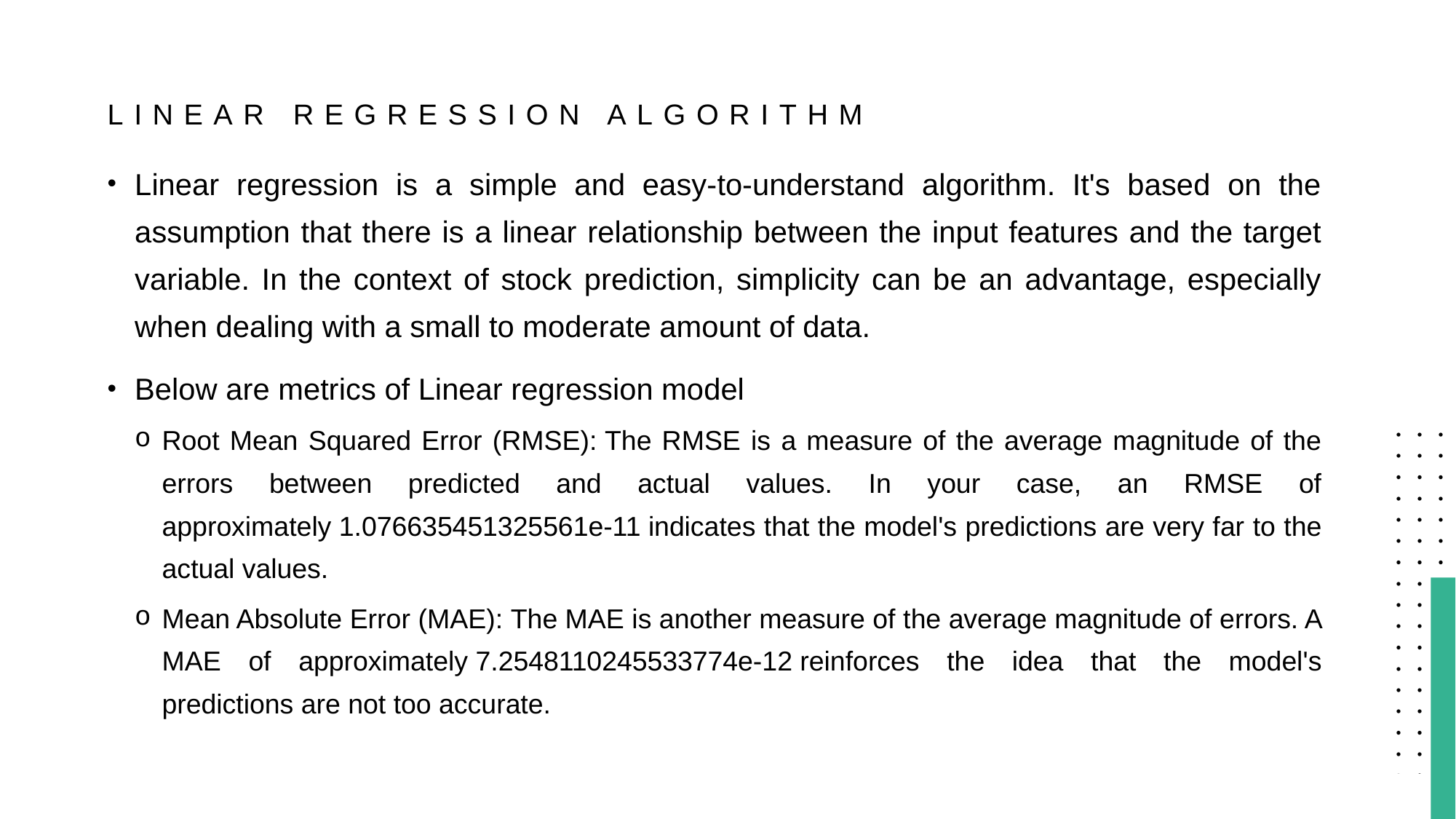

# Linear Regression algorithm
Linear regression is a simple and easy-to-understand algorithm. It's based on the assumption that there is a linear relationship between the input features and the target variable. In the context of stock prediction, simplicity can be an advantage, especially when dealing with a small to moderate amount of data.
Below are metrics of Linear regression model
Root Mean Squared Error (RMSE): The RMSE is a measure of the average magnitude of the errors between predicted and actual values. In your case, an RMSE of approximately 1.076635451325561e-11 indicates that the model's predictions are very far to the actual values.
Mean Absolute Error (MAE): The MAE is another measure of the average magnitude of errors. A MAE of approximately 7.2548110245533774e-12 reinforces the idea that the model's predictions are not too accurate.